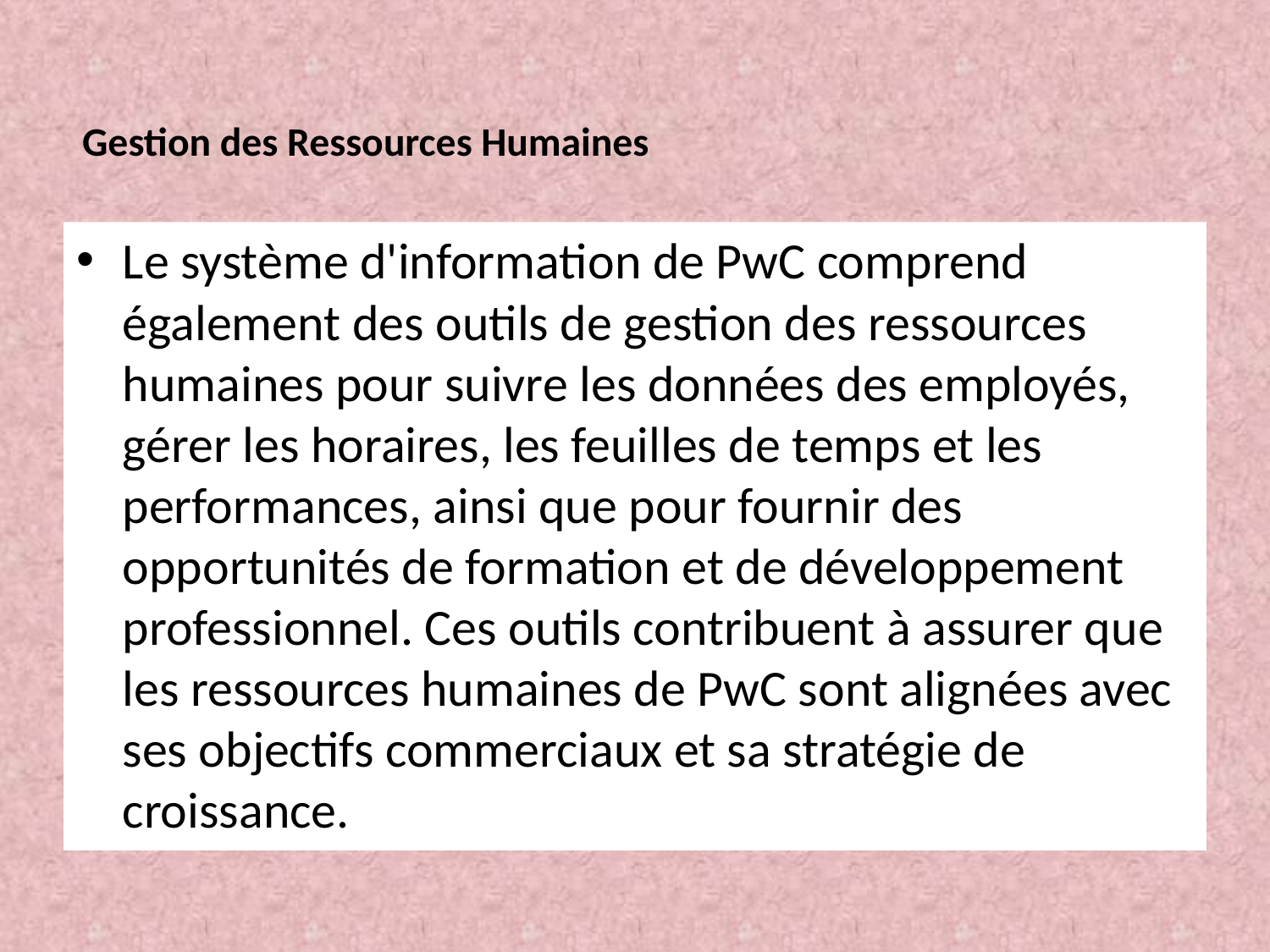

# Gestion des Ressources Humaines
Le système d'information de PwC comprend également des outils de gestion des ressources humaines pour suivre les données des employés, gérer les horaires, les feuilles de temps et les performances, ainsi que pour fournir des opportunités de formation et de développement professionnel. Ces outils contribuent à assurer que les ressources humaines de PwC sont alignées avec ses objectifs commerciaux et sa stratégie de croissance.